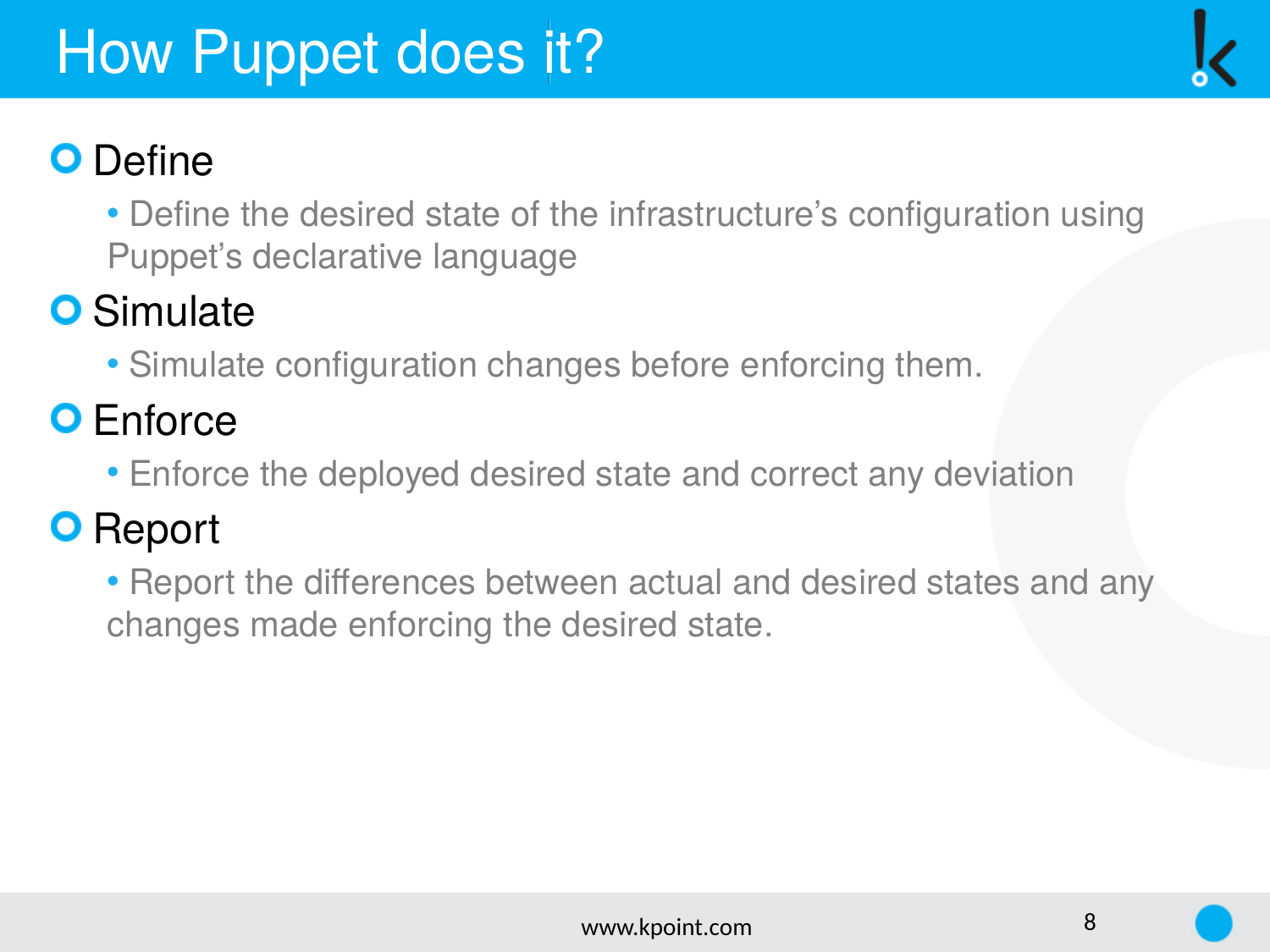

How Puppet does it?
 Define
 Define the desired state of the infrastructure’s configuration using Puppet’s declarative language
 Simulate
 Simulate configuration changes before enforcing them.
 Enforce
 Enforce the deployed desired state and correct any deviation
 Report
 Report the differences between actual and desired states and any changes made enforcing the desired state.

www.kpoint.com
8